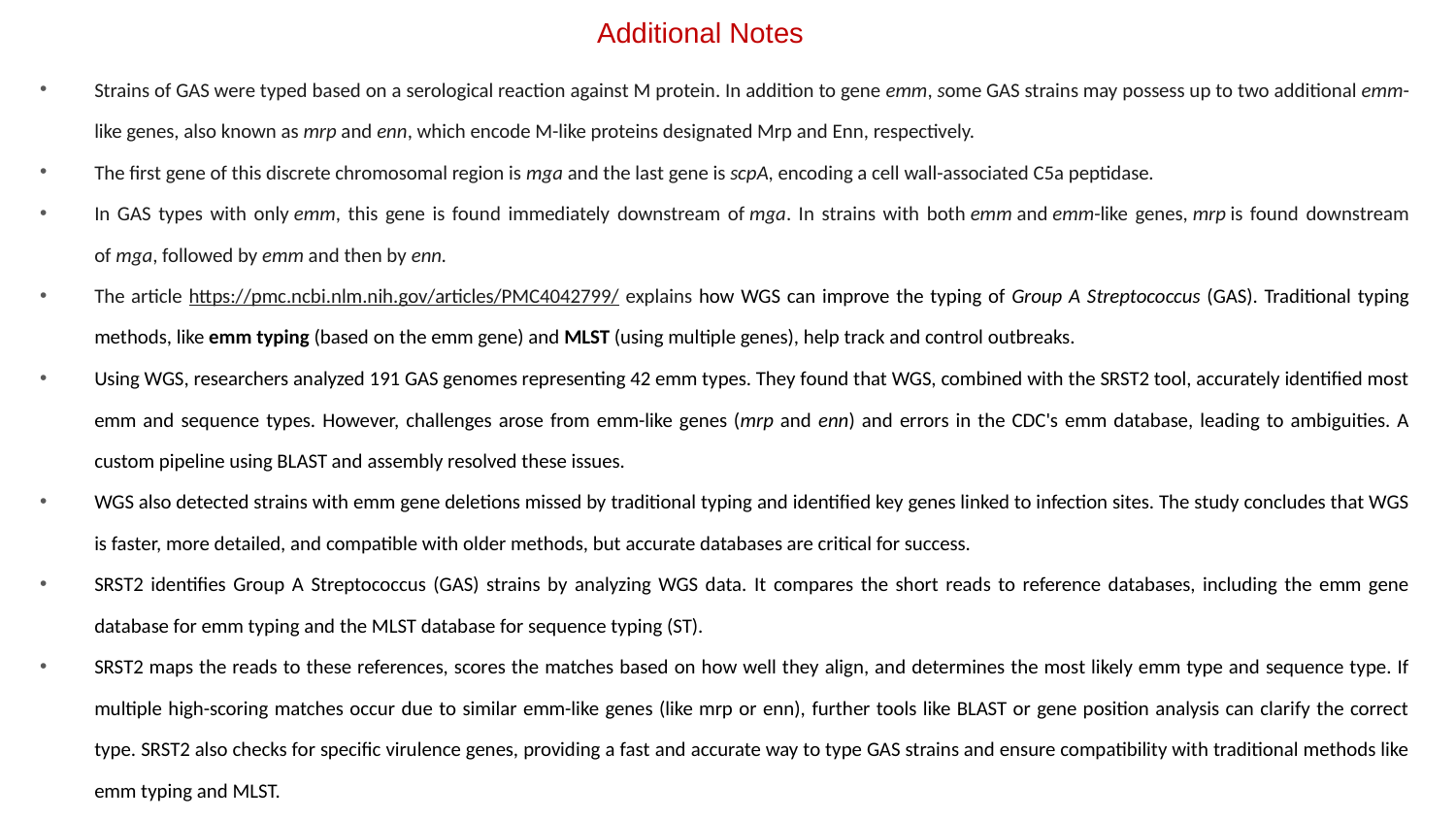

# Additional Notes
Strains of GAS were typed based on a serological reaction against M protein. In addition to gene emm, some GAS strains may possess up to two additional emm-like genes, also known as mrp and enn, which encode M-like proteins designated Mrp and Enn, respectively.
The first gene of this discrete chromosomal region is mga and the last gene is scpA, encoding a cell wall-associated C5a peptidase.
In GAS types with only emm, this gene is found immediately downstream of mga. In strains with both emm and emm-like genes, mrp is found downstream of mga, followed by emm and then by enn.
The article https://pmc.ncbi.nlm.nih.gov/articles/PMC4042799/ explains how WGS can improve the typing of Group A Streptococcus (GAS). Traditional typing methods, like emm typing (based on the emm gene) and MLST (using multiple genes), help track and control outbreaks.
Using WGS, researchers analyzed 191 GAS genomes representing 42 emm types. They found that WGS, combined with the SRST2 tool, accurately identified most emm and sequence types. However, challenges arose from emm-like genes (mrp and enn) and errors in the CDC's emm database, leading to ambiguities. A custom pipeline using BLAST and assembly resolved these issues.
WGS also detected strains with emm gene deletions missed by traditional typing and identified key genes linked to infection sites. The study concludes that WGS is faster, more detailed, and compatible with older methods, but accurate databases are critical for success.
SRST2 identifies Group A Streptococcus (GAS) strains by analyzing WGS data. It compares the short reads to reference databases, including the emm gene database for emm typing and the MLST database for sequence typing (ST).
SRST2 maps the reads to these references, scores the matches based on how well they align, and determines the most likely emm type and sequence type. If multiple high-scoring matches occur due to similar emm-like genes (like mrp or enn), further tools like BLAST or gene position analysis can clarify the correct type. SRST2 also checks for specific virulence genes, providing a fast and accurate way to type GAS strains and ensure compatibility with traditional methods like emm typing and MLST.